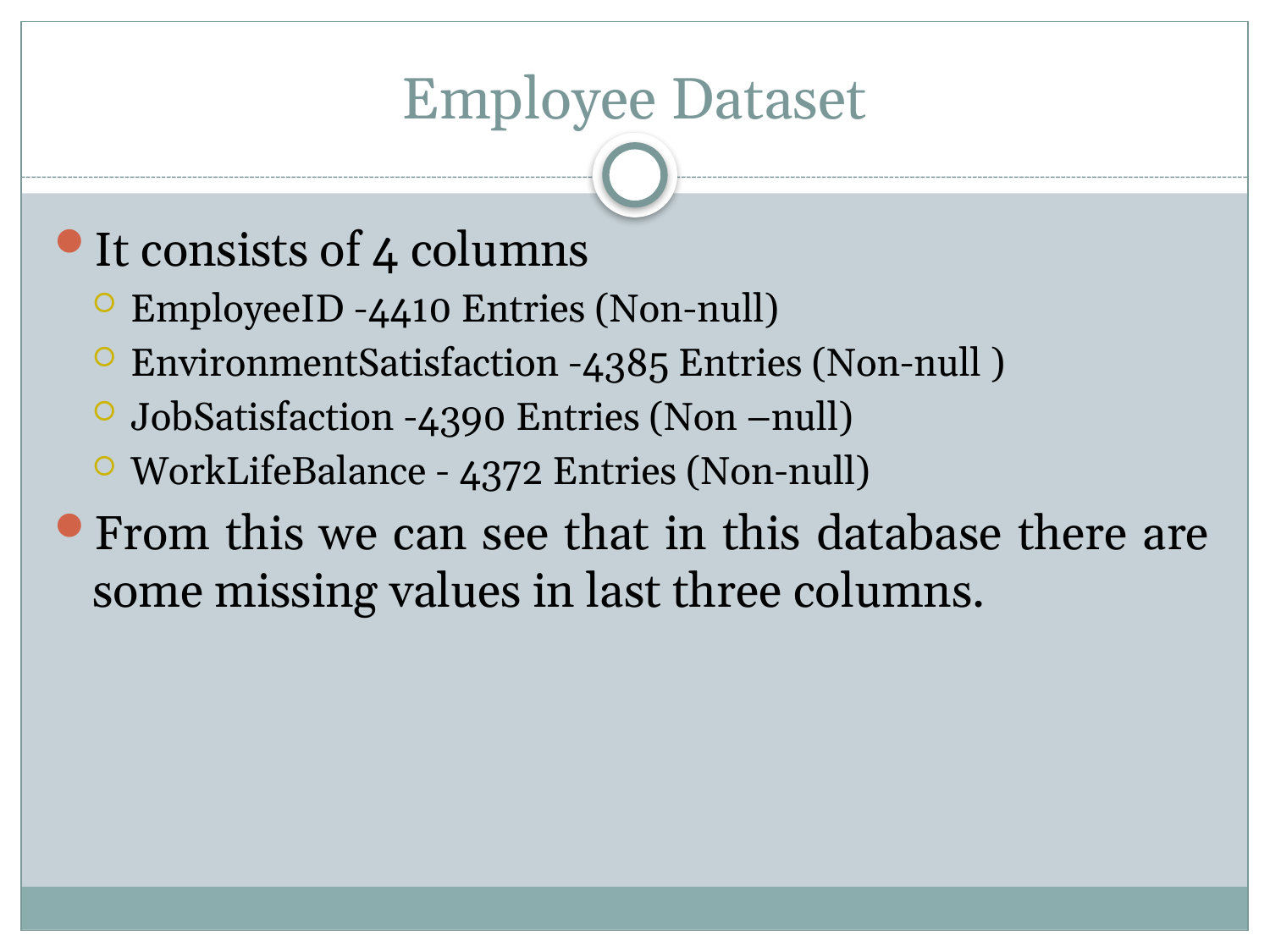

# Employee Dataset
It consists of 4 columns
EmployeeID -4410 Entries (Non-null)
EnvironmentSatisfaction -4385 Entries (Non-null )
JobSatisfaction -4390 Entries (Non –null)
WorkLifeBalance - 4372 Entries (Non-null)
From this we can see that in this database there are some missing values in last three columns.